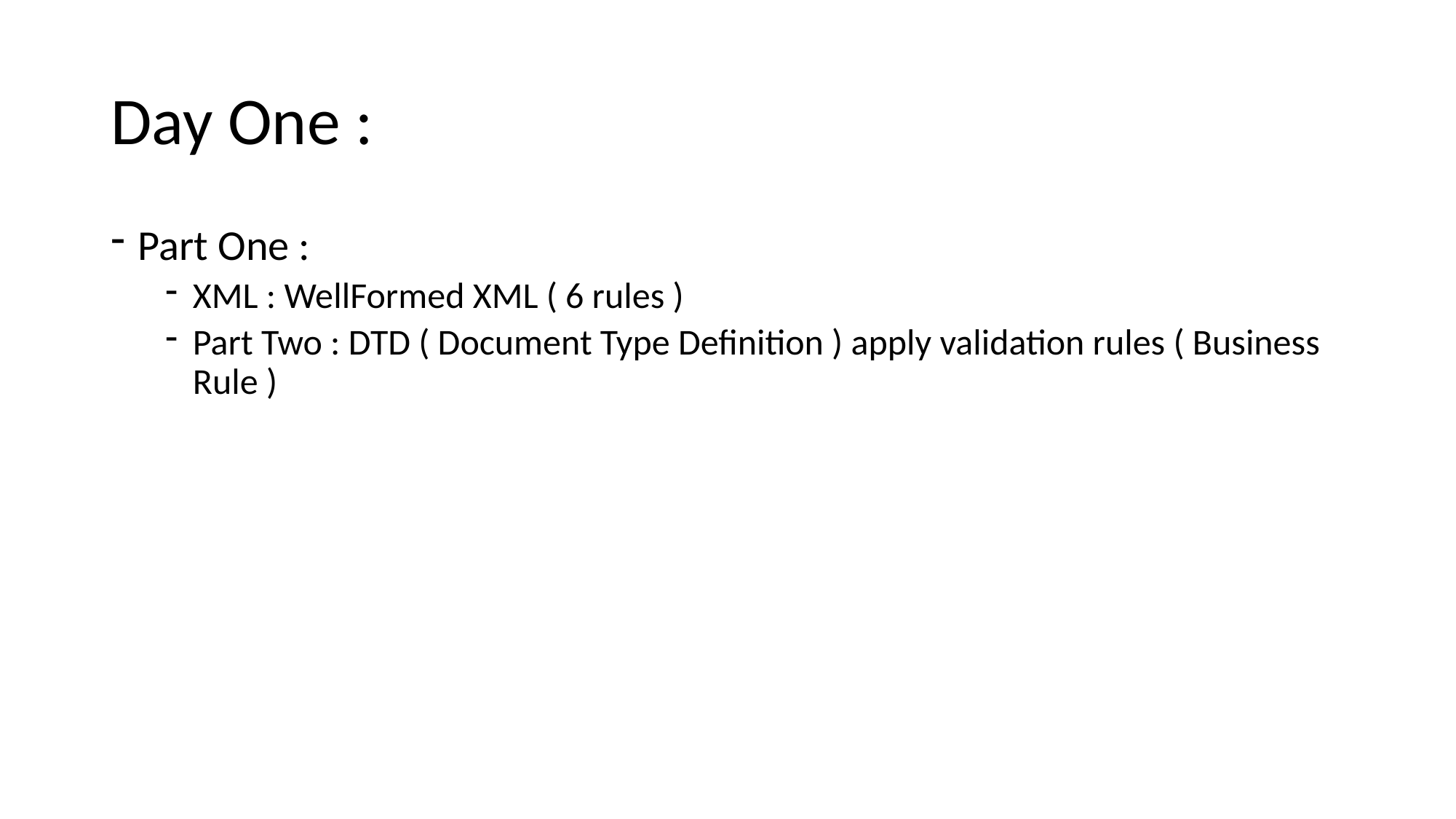

# Day One :
Part One :
XML : WellFormed XML ( 6 rules )
Part Two : DTD ( Document Type Definition ) apply validation rules ( Business Rule )